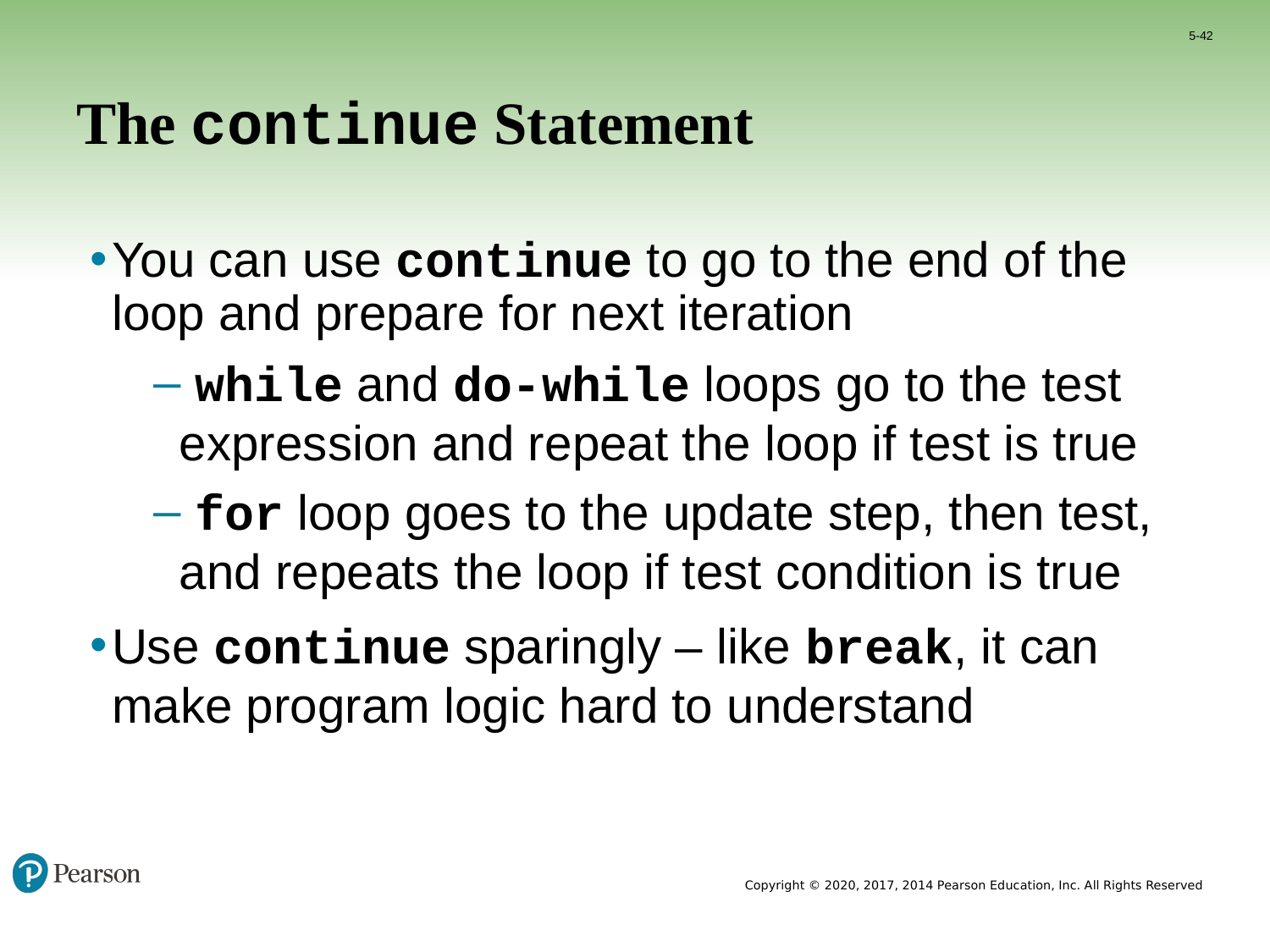

5-42
# The continue Statement
You can use continue to go to the end of the loop and prepare for next iteration
 while and do-while loops go to the test expression and repeat the loop if test is true
 for loop goes to the update step, then test, and repeats the loop if test condition is true
Use continue sparingly – like break, it can make program logic hard to understand